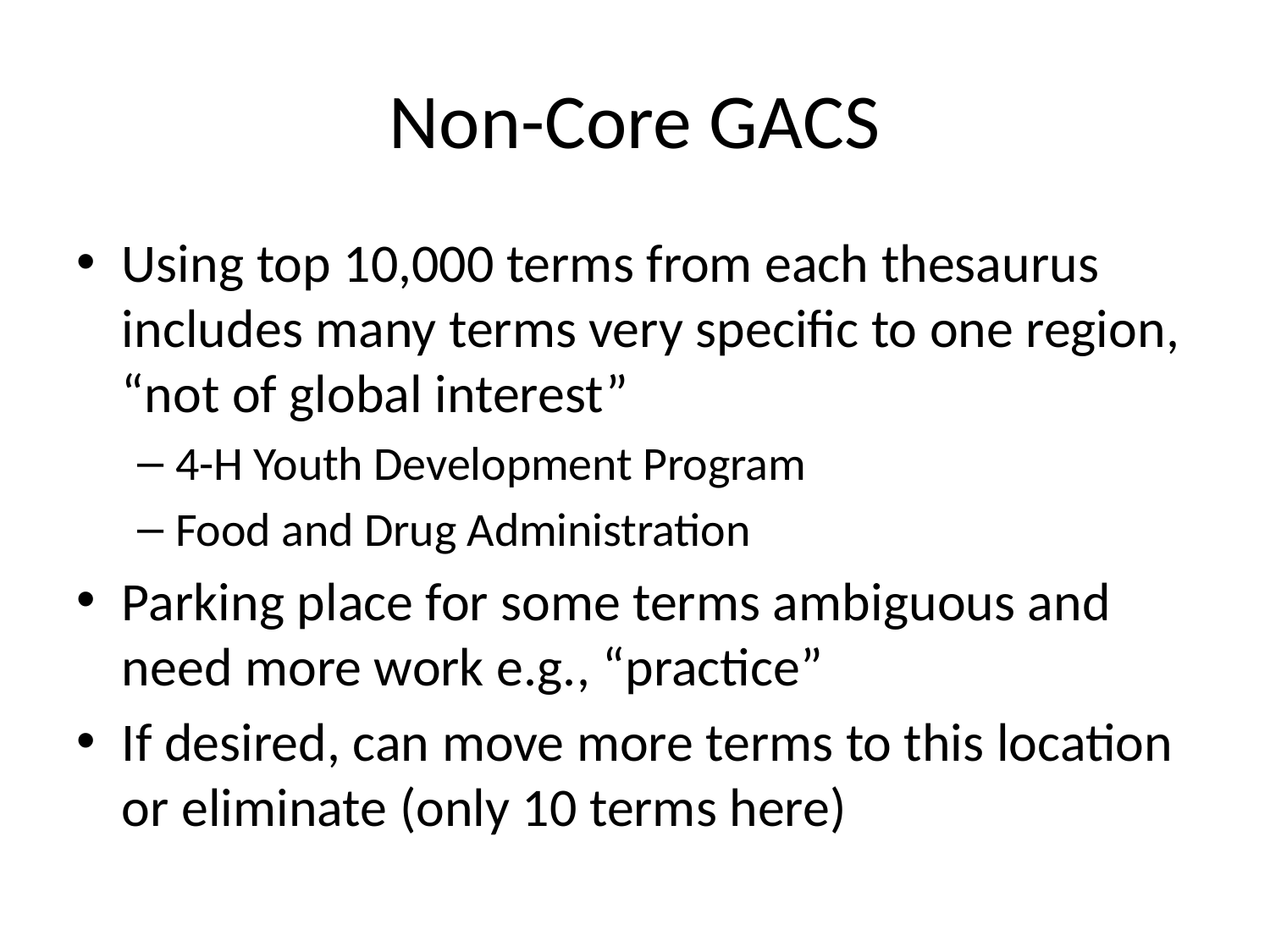

# Non-Core GACS
Using top 10,000 terms from each thesaurus includes many terms very specific to one region, “not of global interest”
4-H Youth Development Program
Food and Drug Administration
Parking place for some terms ambiguous and need more work e.g., “practice”
If desired, can move more terms to this location or eliminate (only 10 terms here)